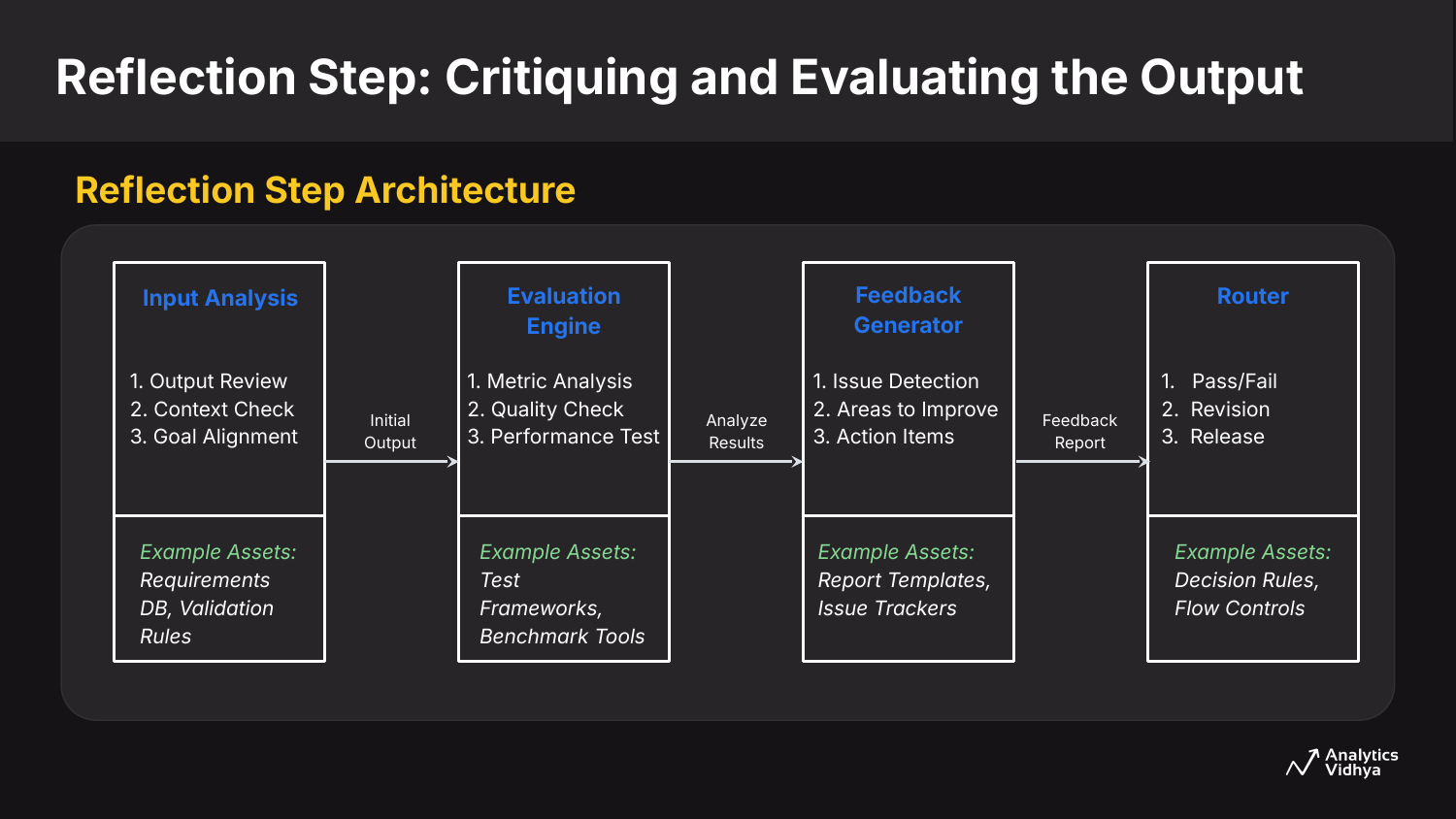

# Reflection Step: Critiquing and Evaluating the Output
Reflection Step Architecture

Feedback Generator

Evaluation Engine
Router
Input Analysis
1. Metric Analysis
2. Quality Check
3. Performance Test
1. Issue Detection
2. Areas to Improve
3. Action Items
1. Output Review
2. Context Check
3. Goal Alignment
1.   Pass/Fail
2.  Revision
3.  Release
Initial Output
Analyze Results
Feedback Report
Example Assets:
Test Frameworks, Benchmark Tools
Example Assets:
Report Templates, Issue Trackers
Example Assets:
Decision Rules, Flow Controls
Example Assets:
Requirements DB, Validation Rules